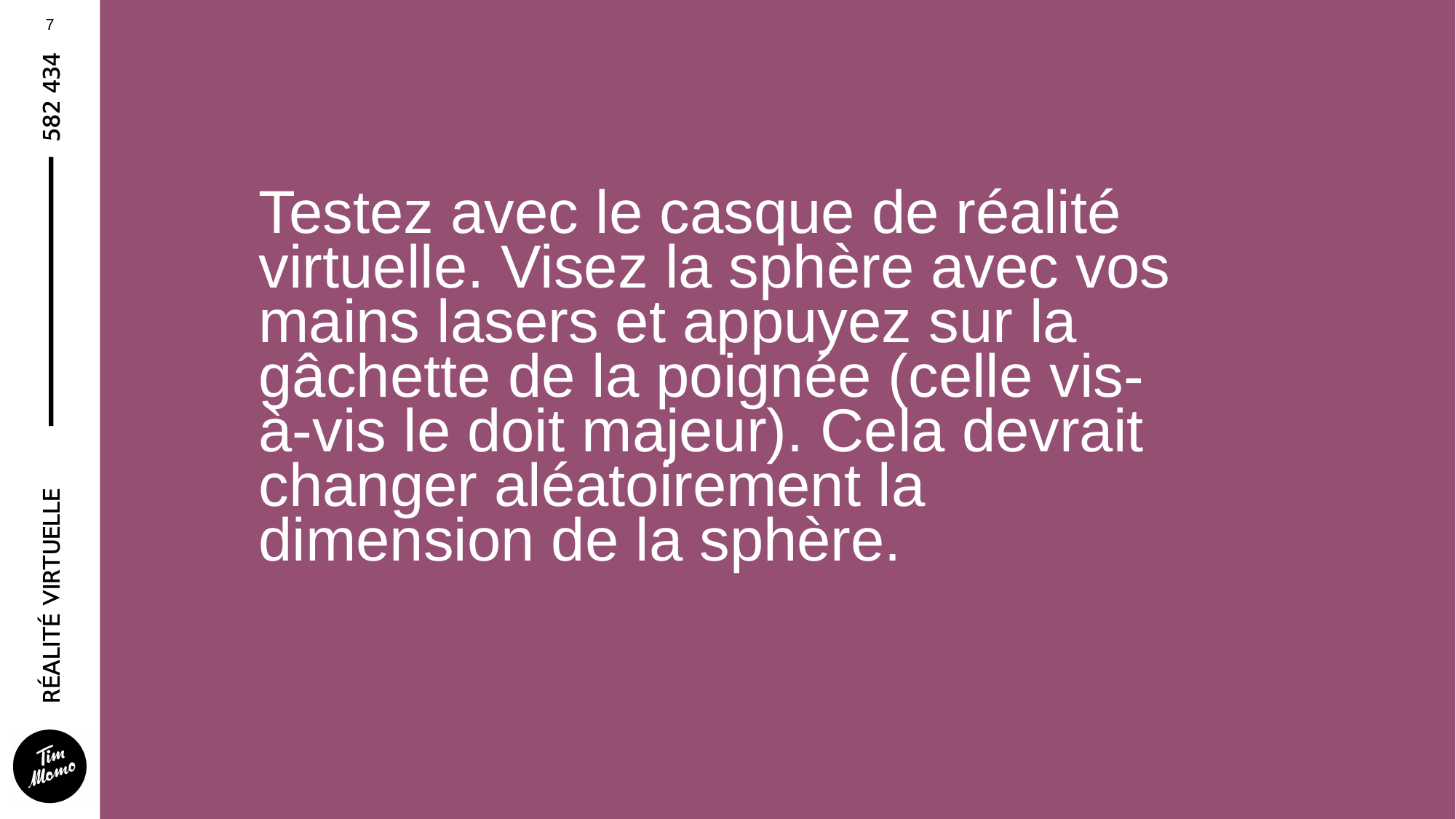

Testez avec le casque de réalité virtuelle. Visez la sphère avec vos mains lasers et appuyez sur la gâchette de la poignée (celle vis-à-vis le doit majeur). Cela devrait changer aléatoirement la dimension de la sphère.